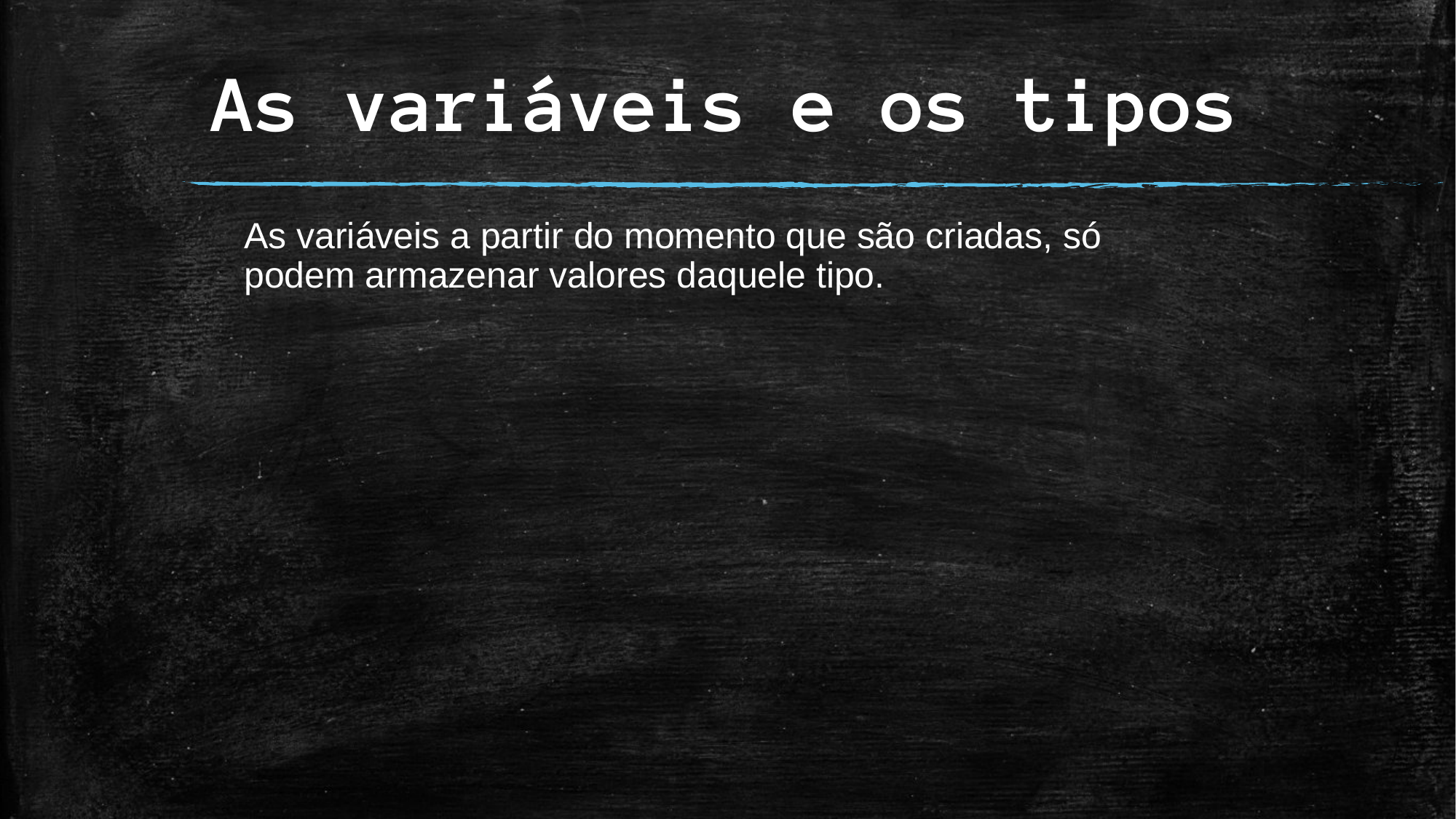

# As variáveis e os tipos
As variáveis a partir do momento que são criadas, só podem armazenar valores daquele tipo.